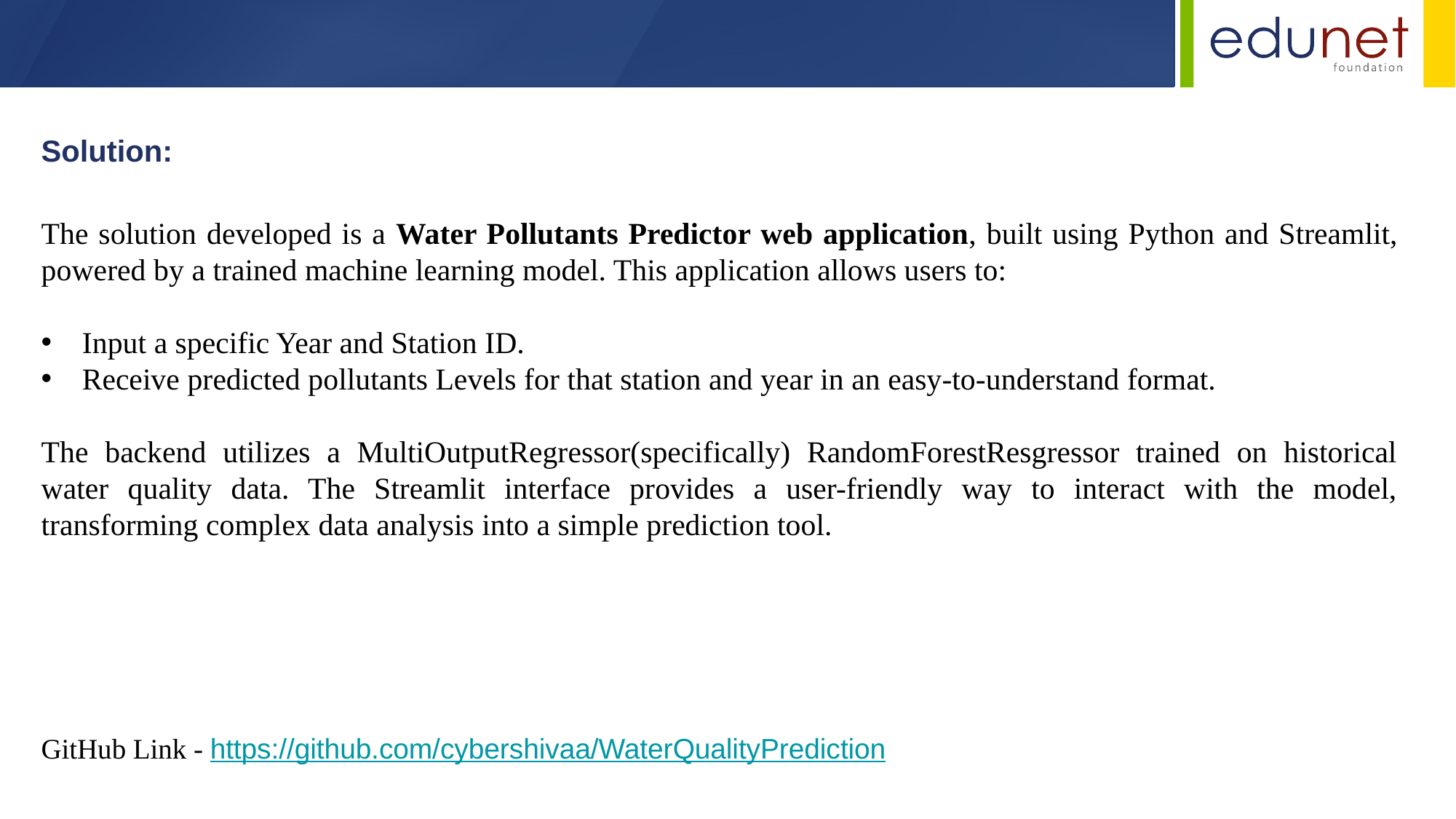

Solution:
The solution developed is a Water Pollutants Predictor web application, built using Python and Streamlit, powered by a trained machine learning model. This application allows users to:

Input a specific Year and Station ID.
Receive predicted pollutants Levels for that station and year in an easy-to-understand format.

The backend utilizes a MultiOutputRegressor(specifically) RandomForestResgressor trained on historical water quality data. The Streamlit interface provides a user-friendly way to interact with the model, transforming complex data analysis into a simple prediction tool.

GitHub Link - https://github.com/cybershivaa/WaterQualityPrediction